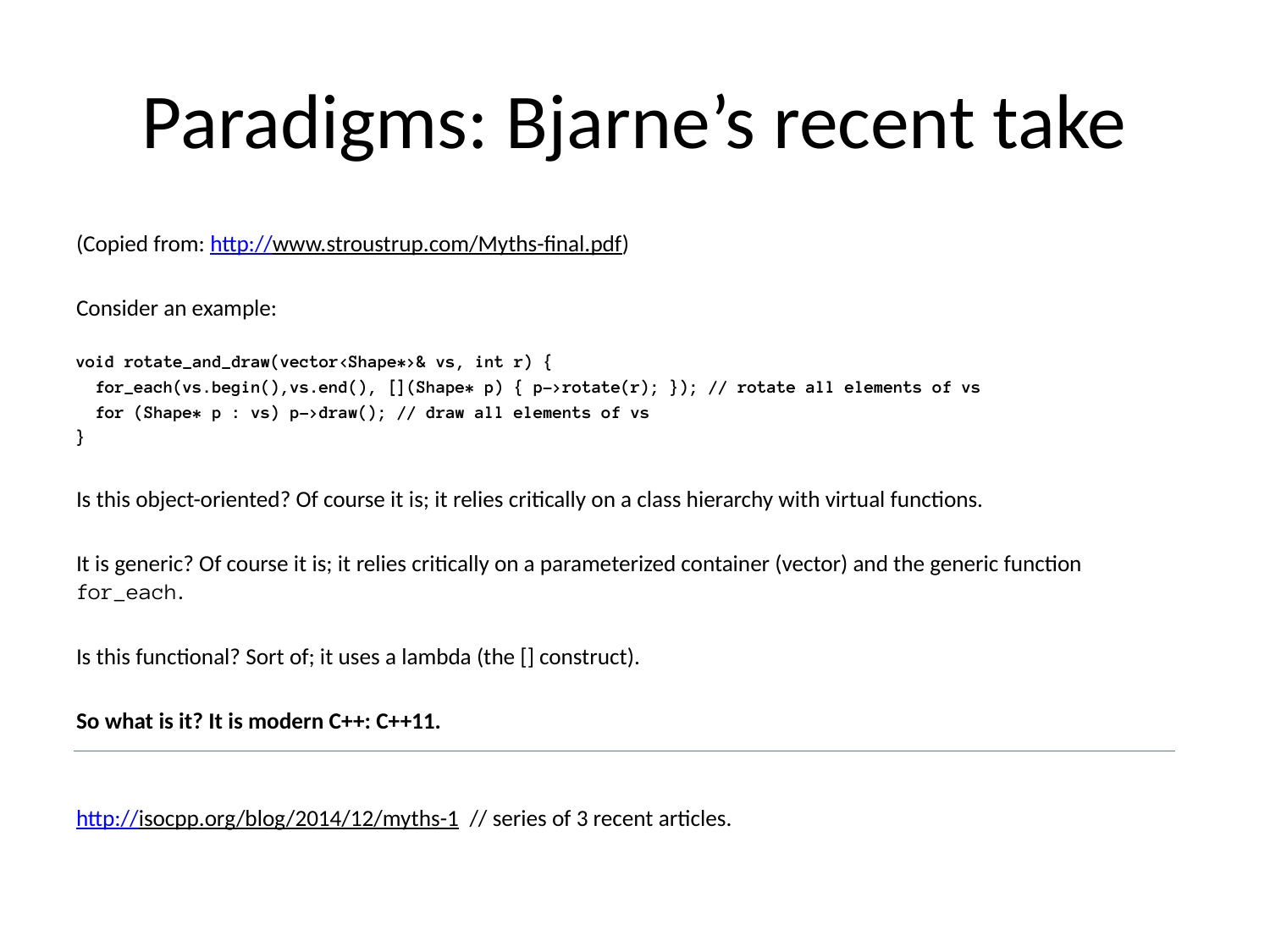

# Paradigms: Bjarne’s recent take
(Copied from: http://www.stroustrup.com/Myths-final.pdf)

Consider an example:

void rotate_and_draw(vector<Shape*>& vs, int r) {
  for_each(vs.begin(),vs.end(), [](Shape* p) { p->rotate(r); }); // rotate all elements of vs
  for (Shape* p : vs) p->draw(); // draw all elements of vs
}

Is this object-oriented? Of course it is; it relies critically on a class hierarchy with virtual functions.

It is generic? Of course it is; it relies critically on a parameterized container (vector) and the generic function for_each.

Is this functional? Sort of; it uses a lambda (the [] construct).

So what is it? It is modern C++: C++11.

http://isocpp.org/blog/2014/12/myths-1  // series of 3 recent articles.